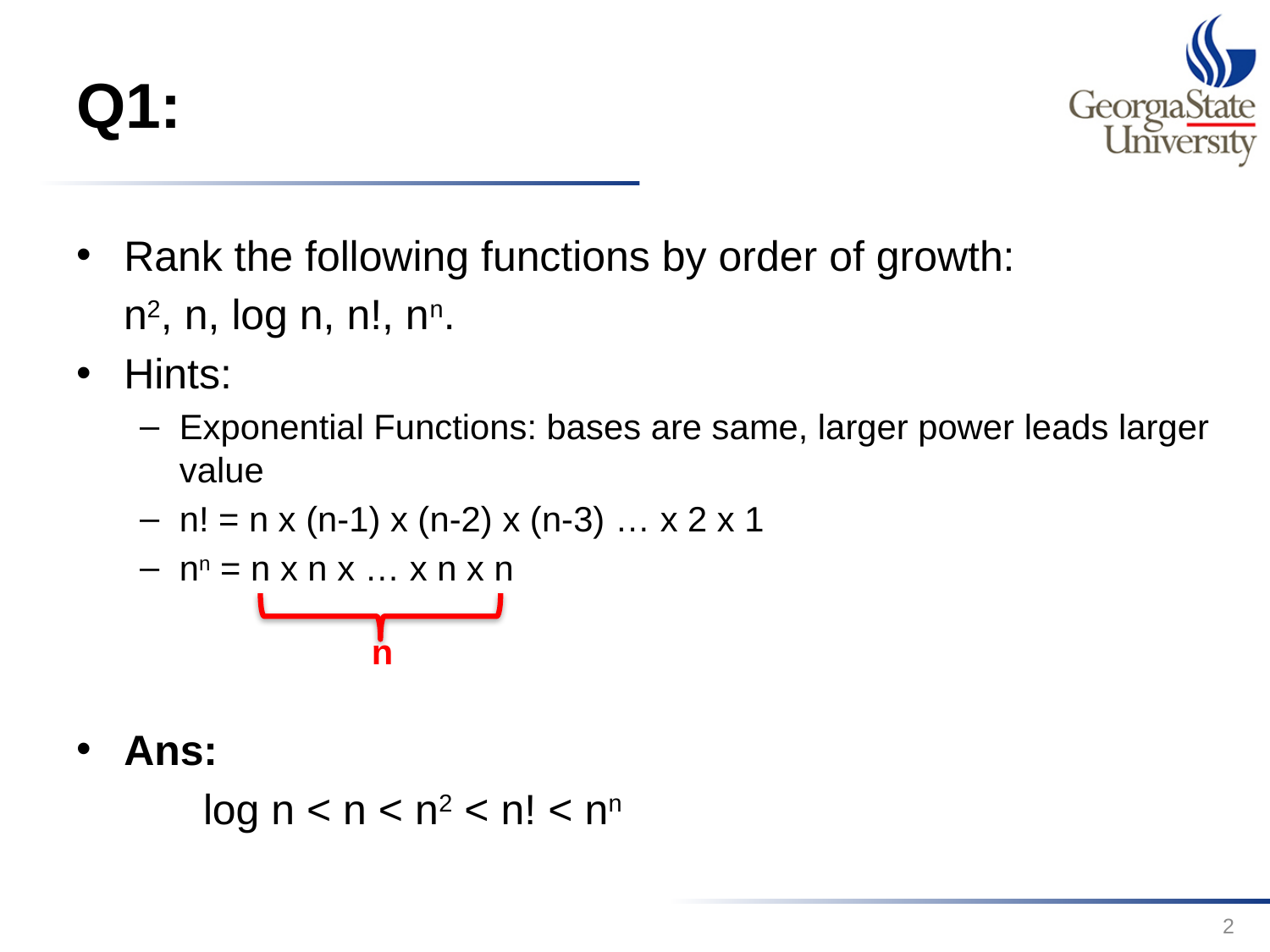

# Q1:
Rank the following functions by order of growth:
    n2, n, log n, n!, nn.
Hints:
Exponential Functions: bases are same, larger power leads larger value
n! = n x (n-1) x (n-2) x (n-3) … x 2 x 1
nn = n x n x … x n x n

Ans:
	log n < n < n2 < n! < nn

n
2